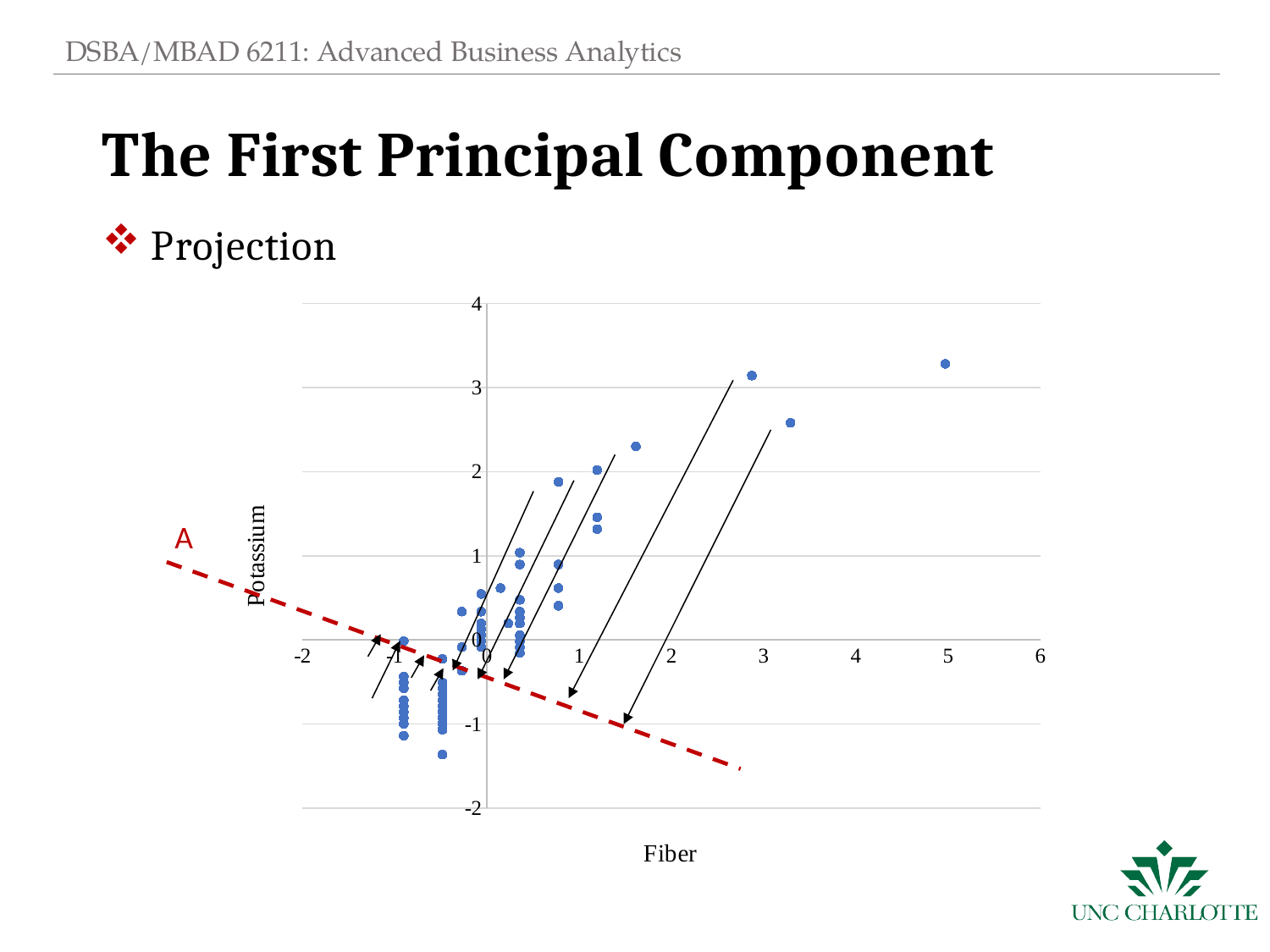

# The First Principal Component
 Projection

### Chart

| Category | potassium |
|---|---|
A
14